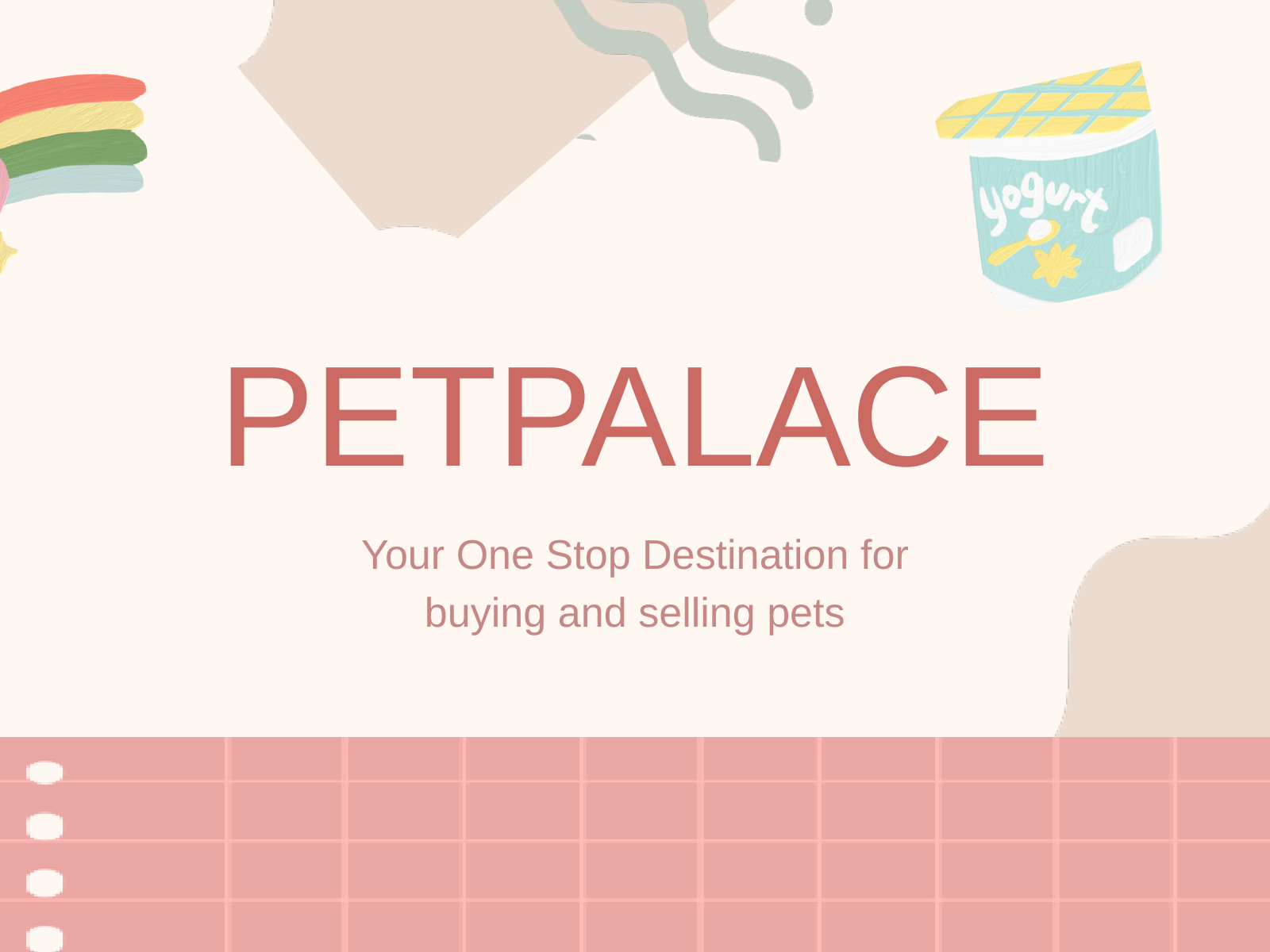

PETPALACE

Your One Stop Destination for buying and selling pets